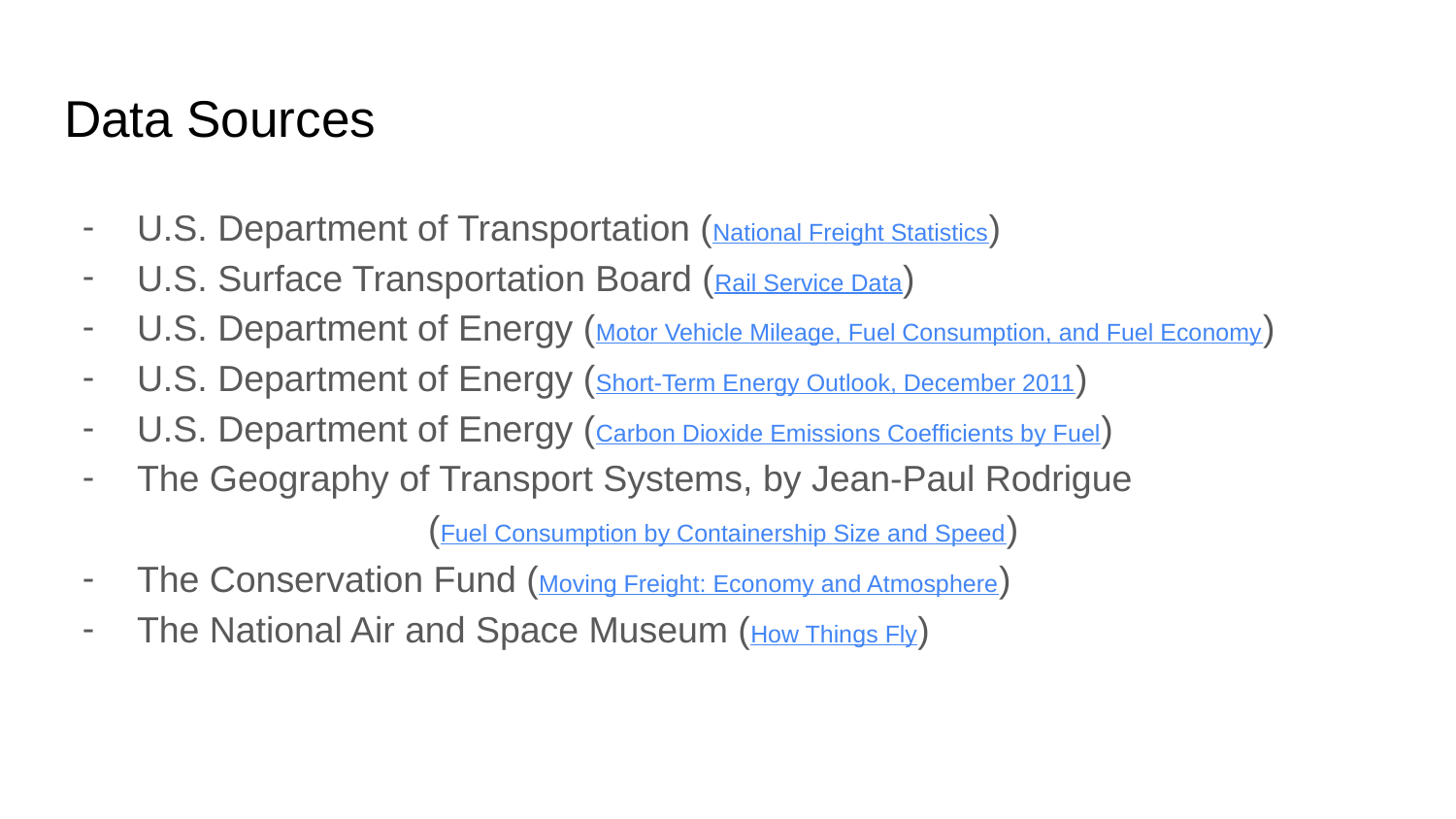

# Data Sources
U.S. Department of Transportation (National Freight Statistics)
U.S. Surface Transportation Board (Rail Service Data)
U.S. Department of Energy (Motor Vehicle Mileage, Fuel Consumption, and Fuel Economy)
U.S. Department of Energy (Short-Term Energy Outlook, December 2011)
U.S. Department of Energy (Carbon Dioxide Emissions Coefficients by Fuel)
The Geography of Transport Systems, by Jean-Paul Rodrigue
		(Fuel Consumption by Containership Size and Speed)
The Conservation Fund (Moving Freight: Economy and Atmosphere)
The National Air and Space Museum (How Things Fly)